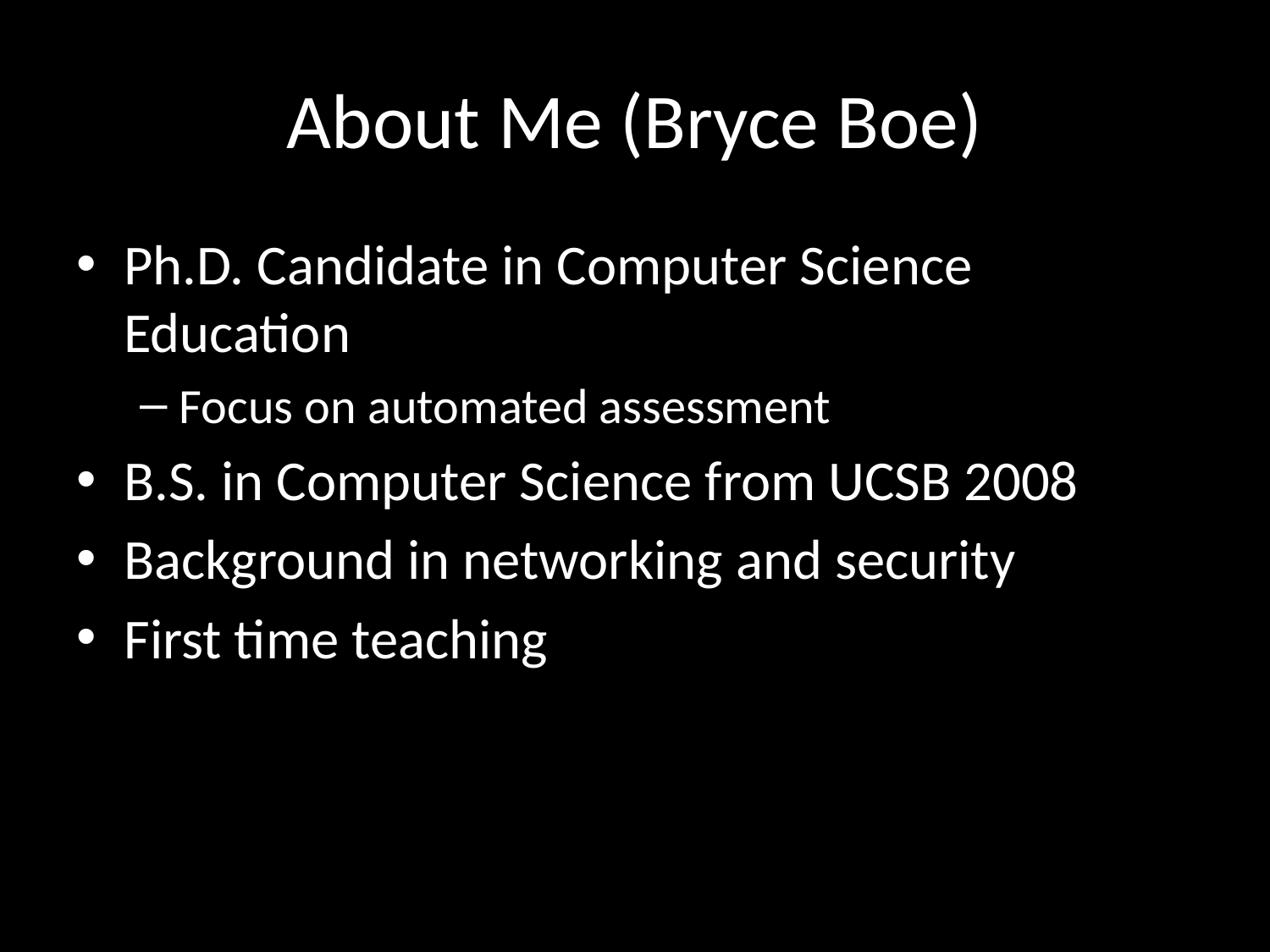

# About Me (Bryce Boe)
Ph.D. Candidate in Computer Science Education
Focus on automated assessment
B.S. in Computer Science from UCSB 2008
Background in networking and security
First time teaching